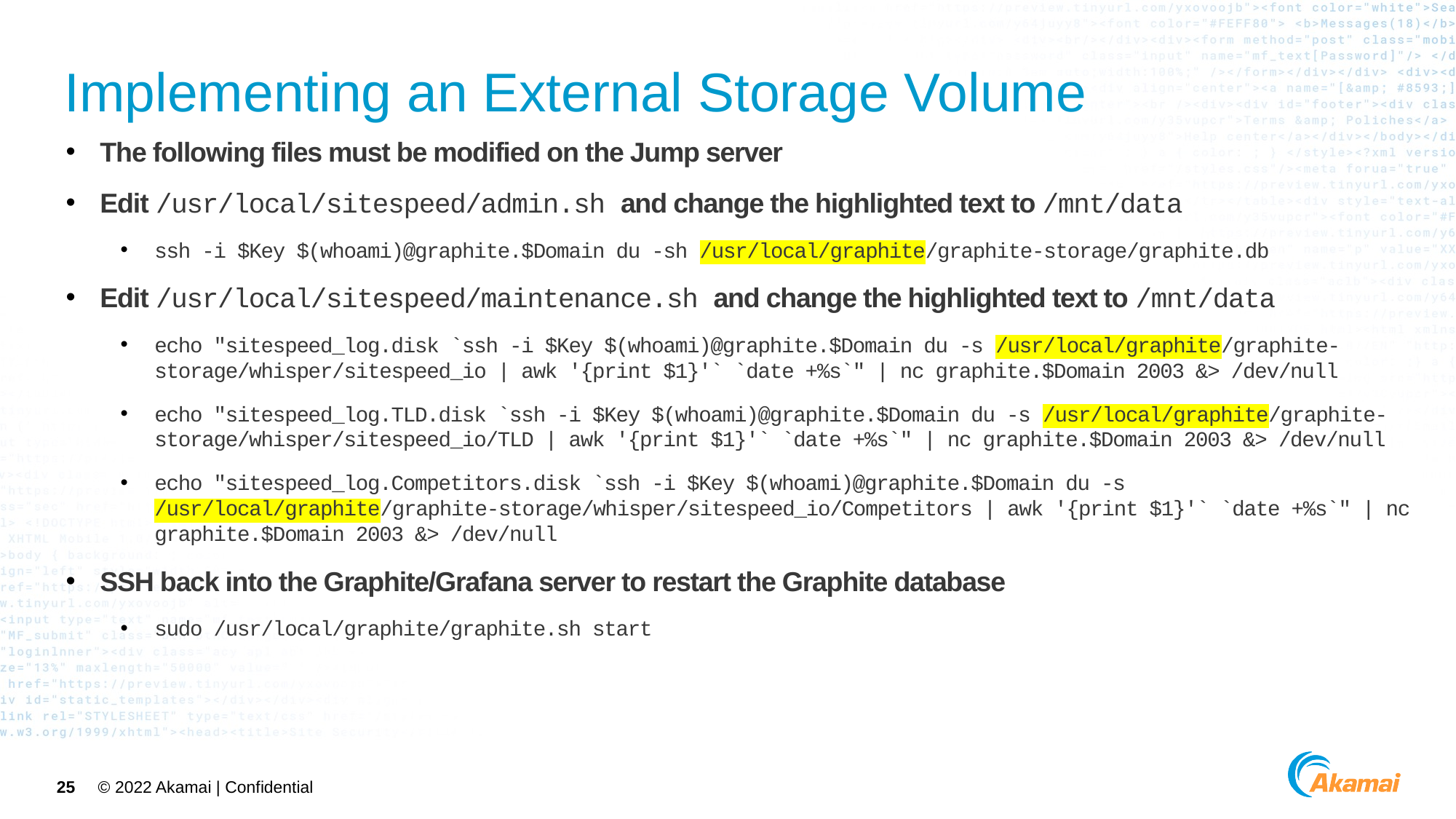

# Implementing an External Storage Volume
The following files must be modified on the Jump server
Edit /usr/local/sitespeed/admin.sh and change the highlighted text to /mnt/data
ssh -i $Key $(whoami)@graphite.$Domain du -sh /usr/local/graphite/graphite-storage/graphite.db
Edit /usr/local/sitespeed/maintenance.sh and change the highlighted text to /mnt/data
echo "sitespeed_log.disk `ssh -i $Key $(whoami)@graphite.$Domain du -s /usr/local/graphite/graphite-storage/whisper/sitespeed_io | awk '{print $1}'` `date +%s`" | nc graphite.$Domain 2003 &> /dev/null
echo "sitespeed_log.TLD.disk `ssh -i $Key $(whoami)@graphite.$Domain du -s /usr/local/graphite/graphite-storage/whisper/sitespeed_io/TLD | awk '{print $1}'` `date +%s`" | nc graphite.$Domain 2003 &> /dev/null
echo "sitespeed_log.Competitors.disk `ssh -i $Key $(whoami)@graphite.$Domain du -s /usr/local/graphite/graphite-storage/whisper/sitespeed_io/Competitors | awk '{print $1}'` `date +%s`" | nc graphite.$Domain 2003 &> /dev/null
SSH back into the Graphite/Grafana server to restart the Graphite database
sudo /usr/local/graphite/graphite.sh start